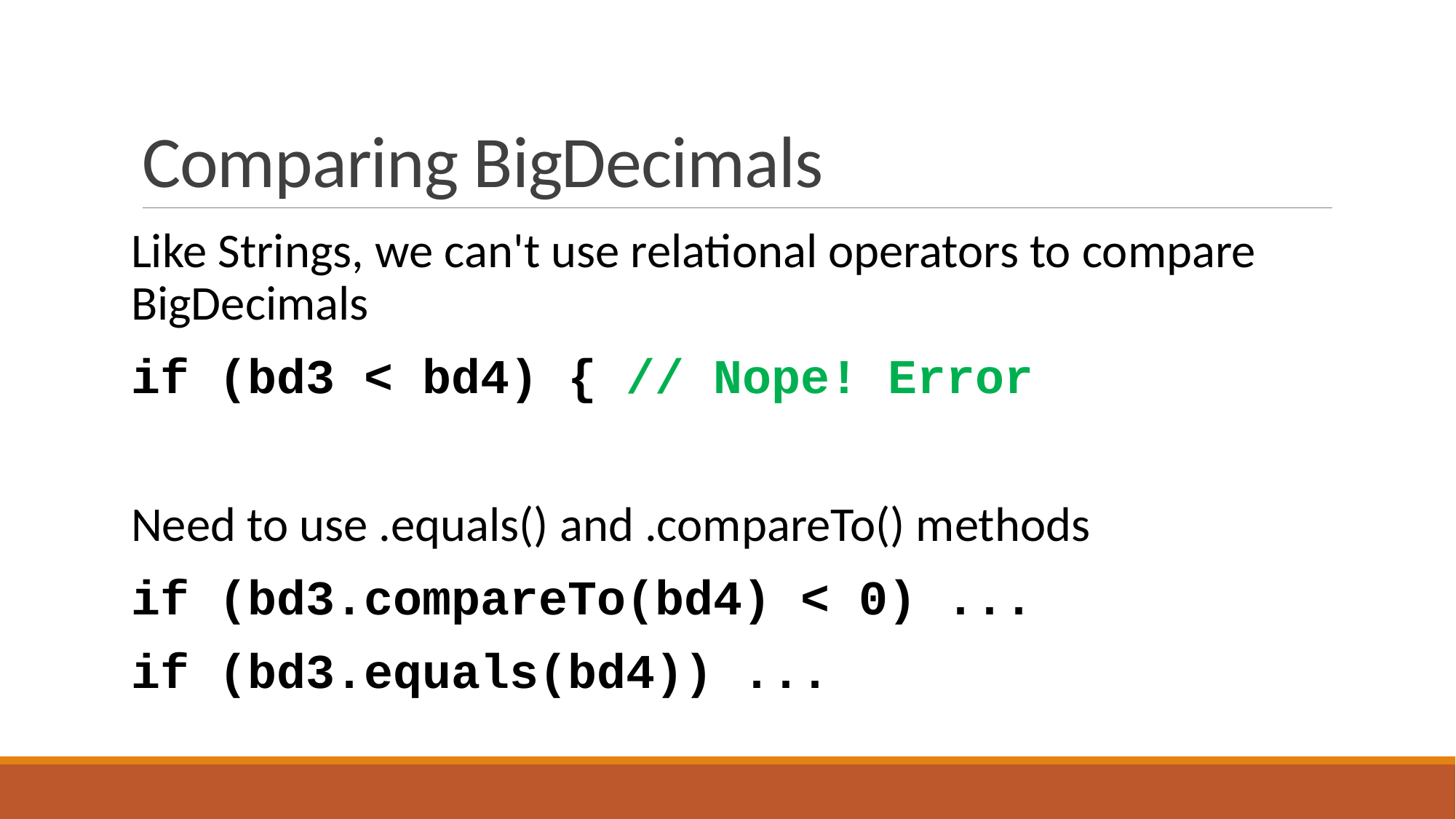

# Comparing BigDecimals
Like Strings, we can't use relational operators to compare BigDecimals
if (bd3 < bd4) { // Nope! Error

Need to use .equals() and .compareTo() methods
if (bd3.compareTo(bd4) < 0) ...
if (bd3.equals(bd4)) ...